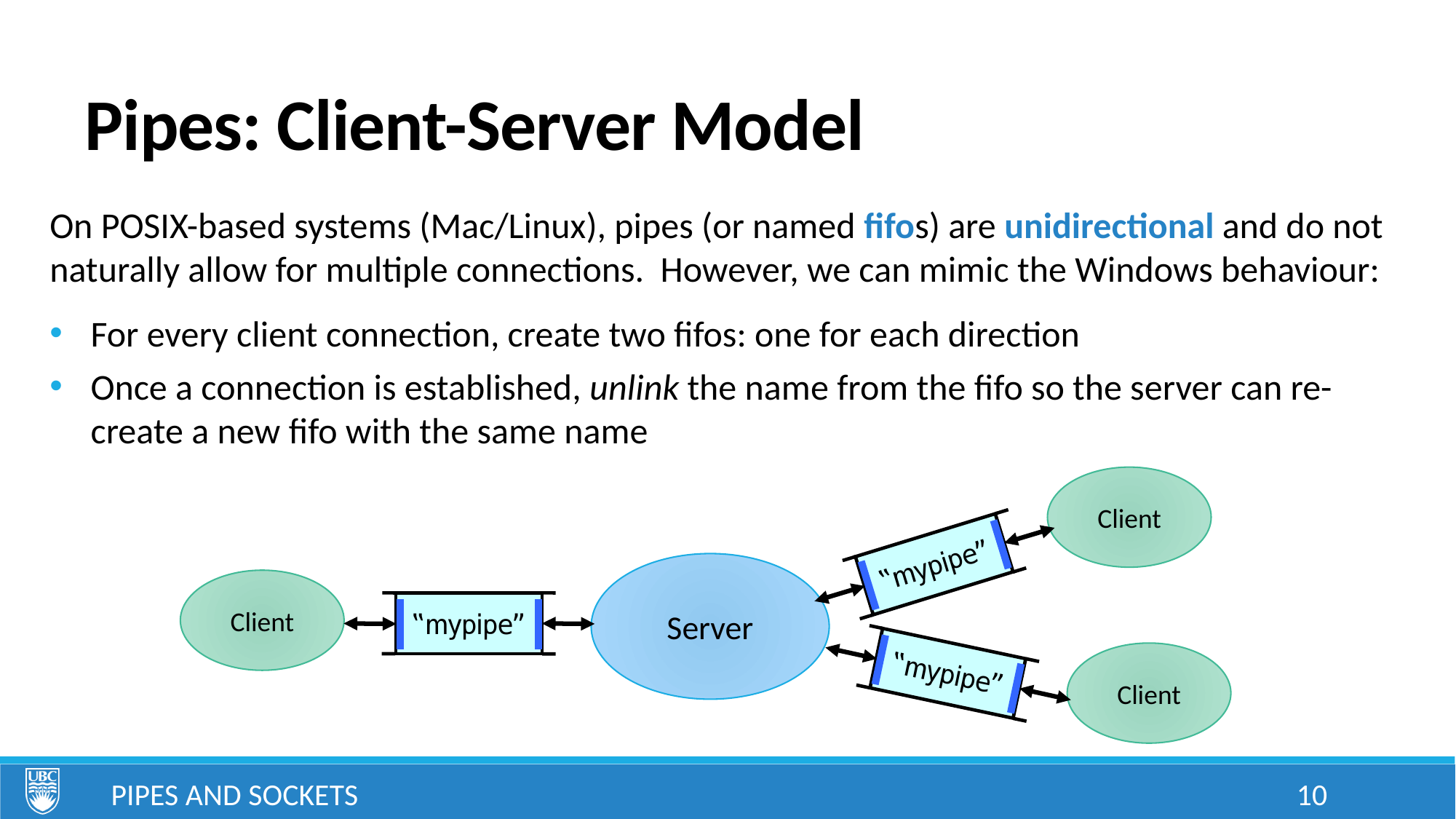

# Pipes: Client-Server Model
On POSIX-based systems (Mac/Linux), pipes (or named fifos) are unidirectional and do not naturally allow for multiple connections.  However, we can mimic the Windows behaviour:
For every client connection, create two fifos: one for each direction
Once a connection is established, unlink the name from the fifo so the server can re-create a new fifo with the same name
Client

“mypipe”

Server
Client

“mypipe”

“mypipe”

Client
Pipes and Sockets
10